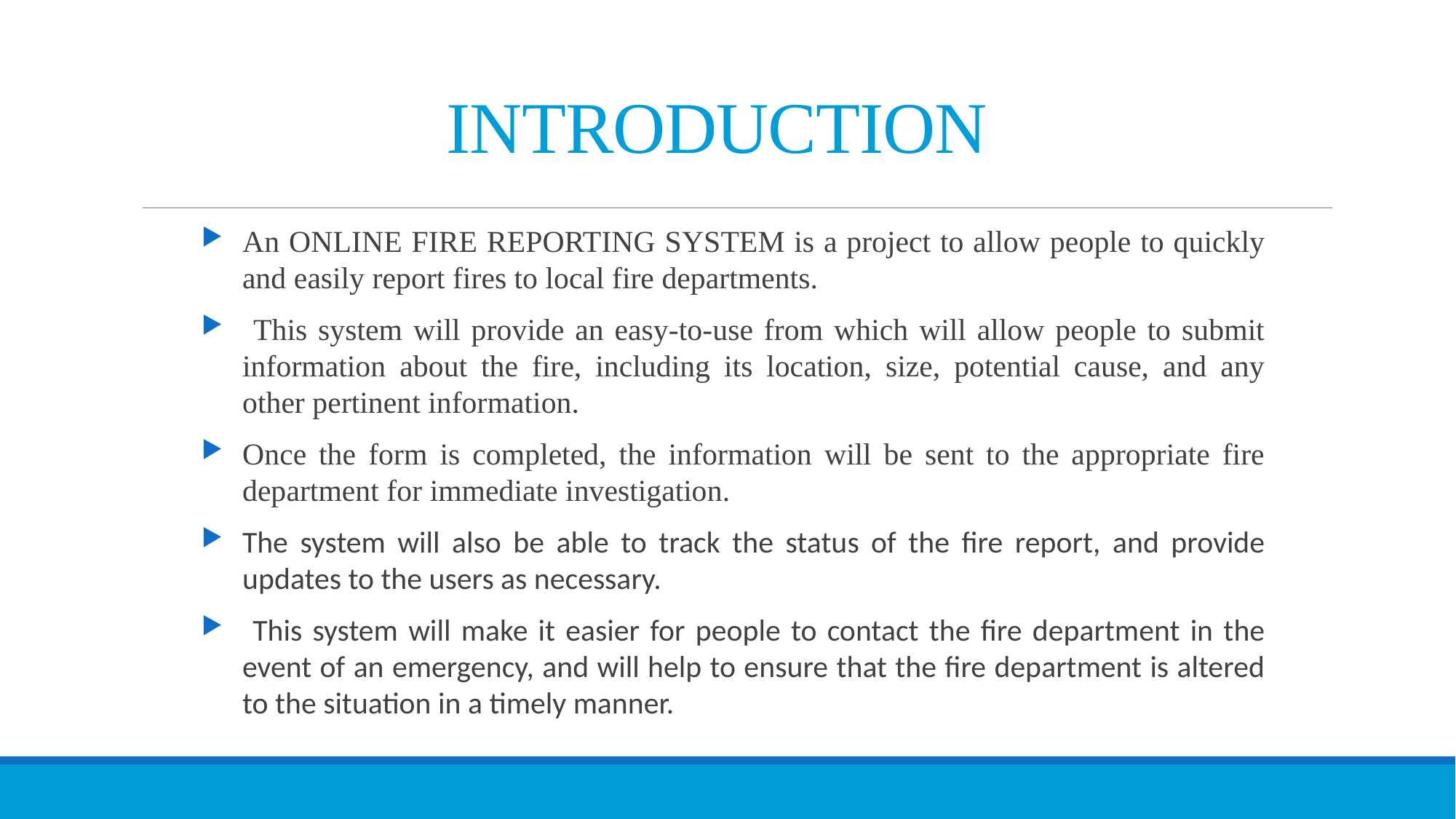

# INTRODUCTION
An ONLINE FIRE REPORTING SYSTEM is a project to allow people to quickly and easily report fires to local fire departments.
 This system will provide an easy-to-use from which will allow people to submit information about the fire, including its location, size, potential cause, and any other pertinent information.
Once the form is completed, the information will be sent to the appropriate fire department for immediate investigation.
The system will also be able to track the status of the fire report, and provide updates to the users as necessary.
 This system will make it easier for people to contact the fire department in the event of an emergency, and will help to ensure that the fire department is altered to the situation in a timely manner.